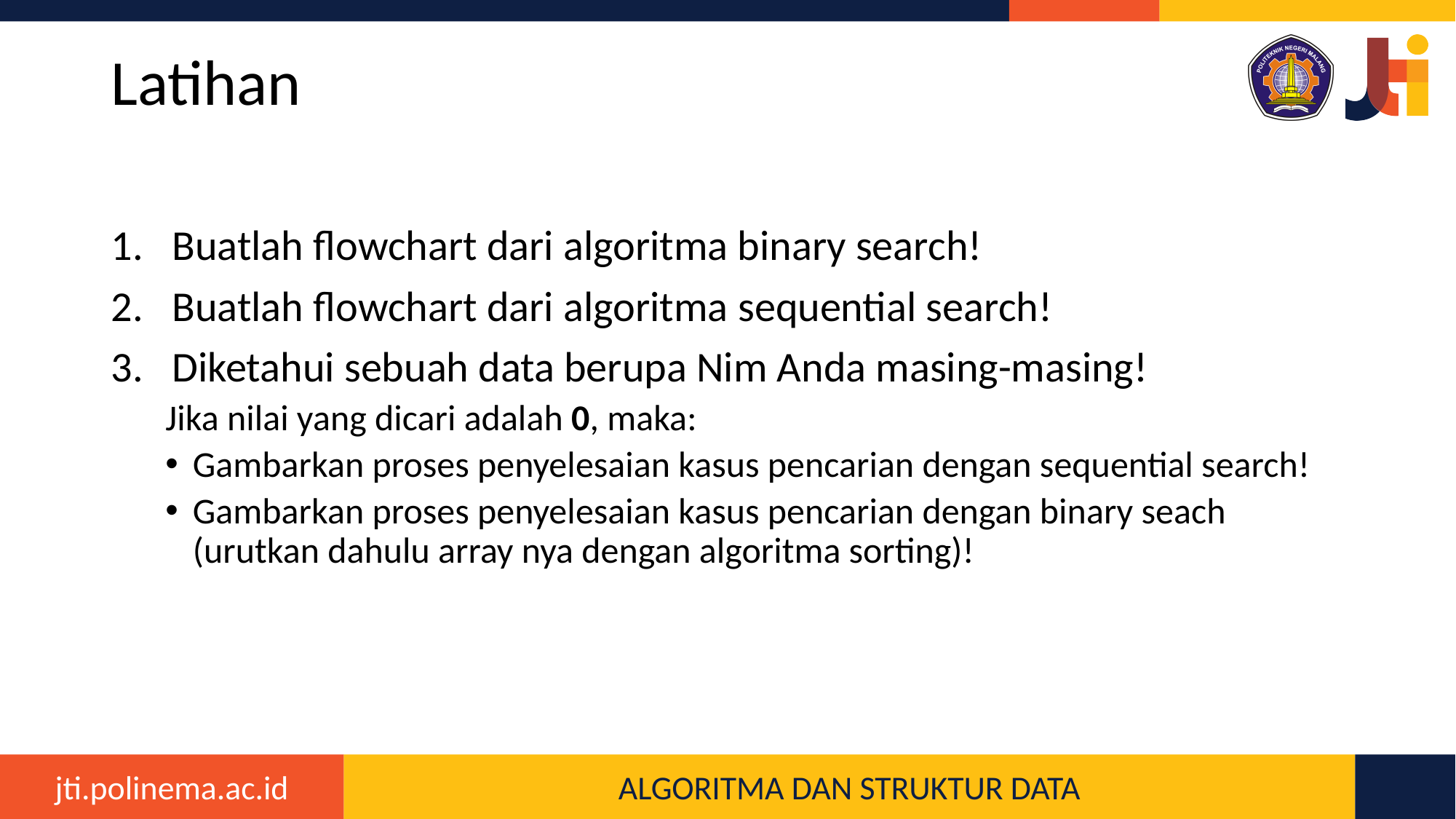

# Latihan
Buatlah flowchart dari algoritma binary search!
Buatlah flowchart dari algoritma sequential search!
Diketahui sebuah data berupa Nim Anda masing-masing!
Jika nilai yang dicari adalah 0, maka:
Gambarkan proses penyelesaian kasus pencarian dengan sequential search!
Gambarkan proses penyelesaian kasus pencarian dengan binary seach (urutkan dahulu array nya dengan algoritma sorting)!